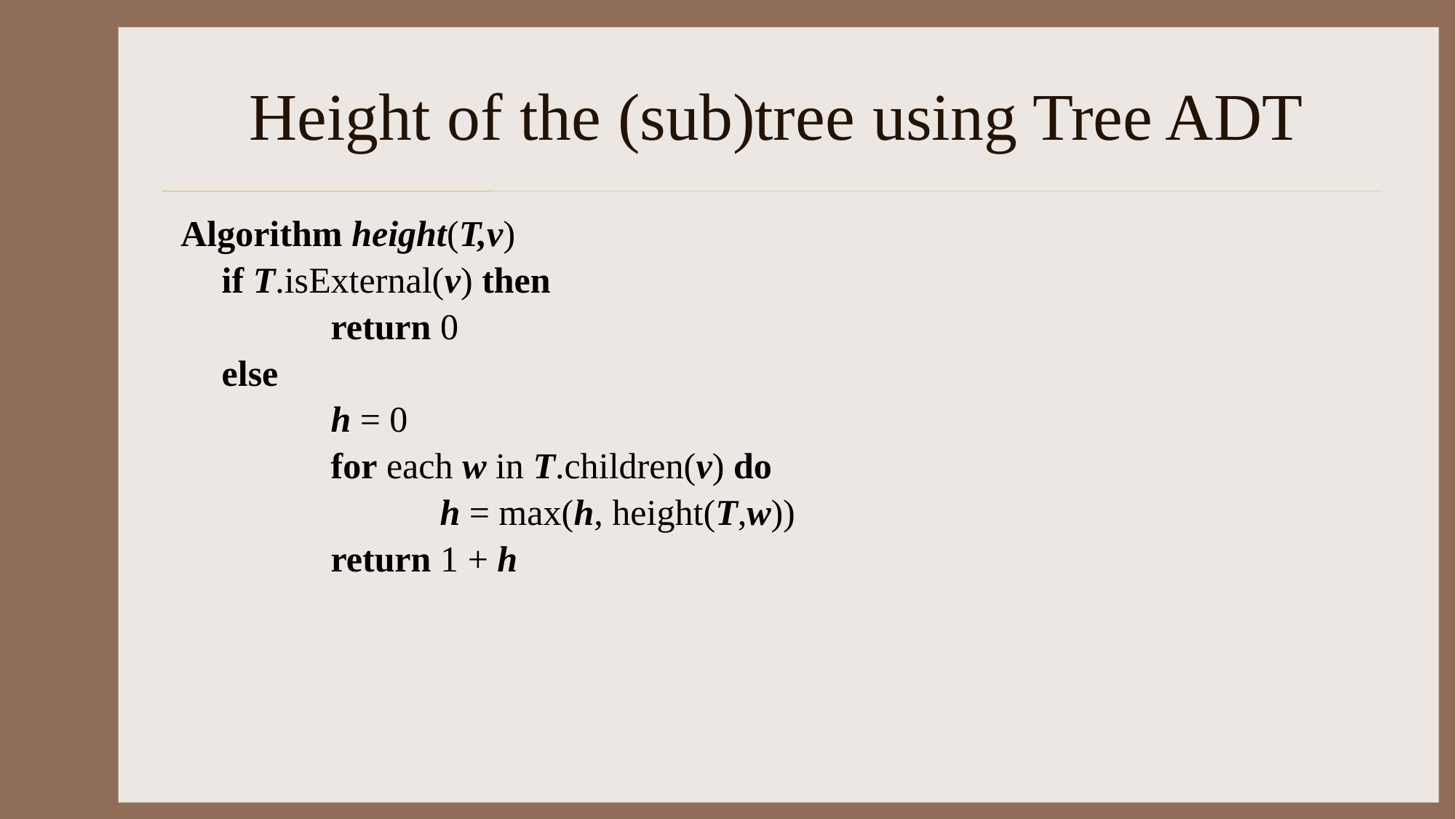

# Height of the (sub)tree using Tree ADT
Algorithm height(T,v)
	if T.isExternal(v) then
		return 0
	else
		h = 0
		for each w in T.children(v) do
			h = max(h, height(T,w))
		return 1 + h